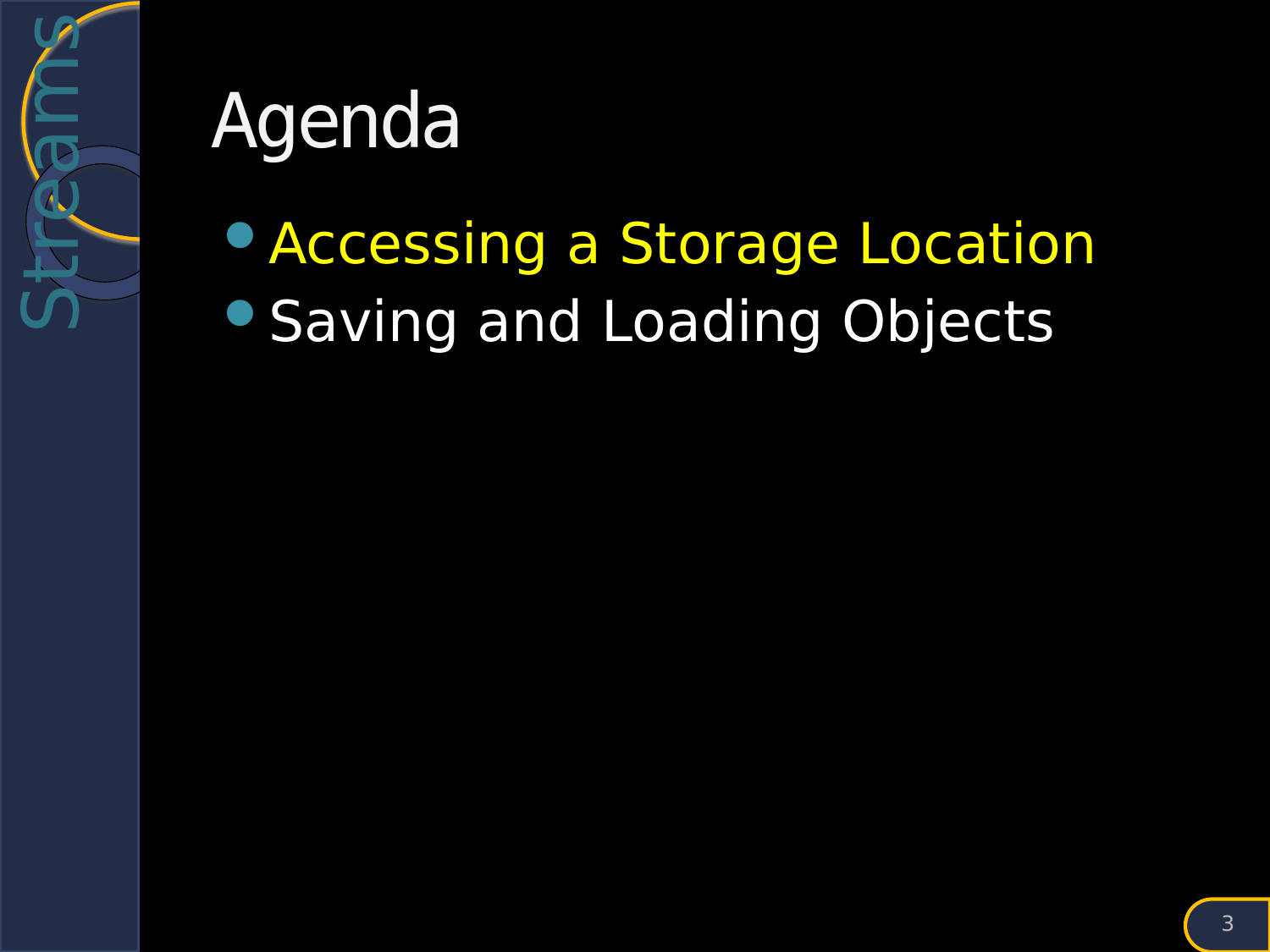

# Agenda
Accessing a Storage Location
Saving and Loading Objects
3